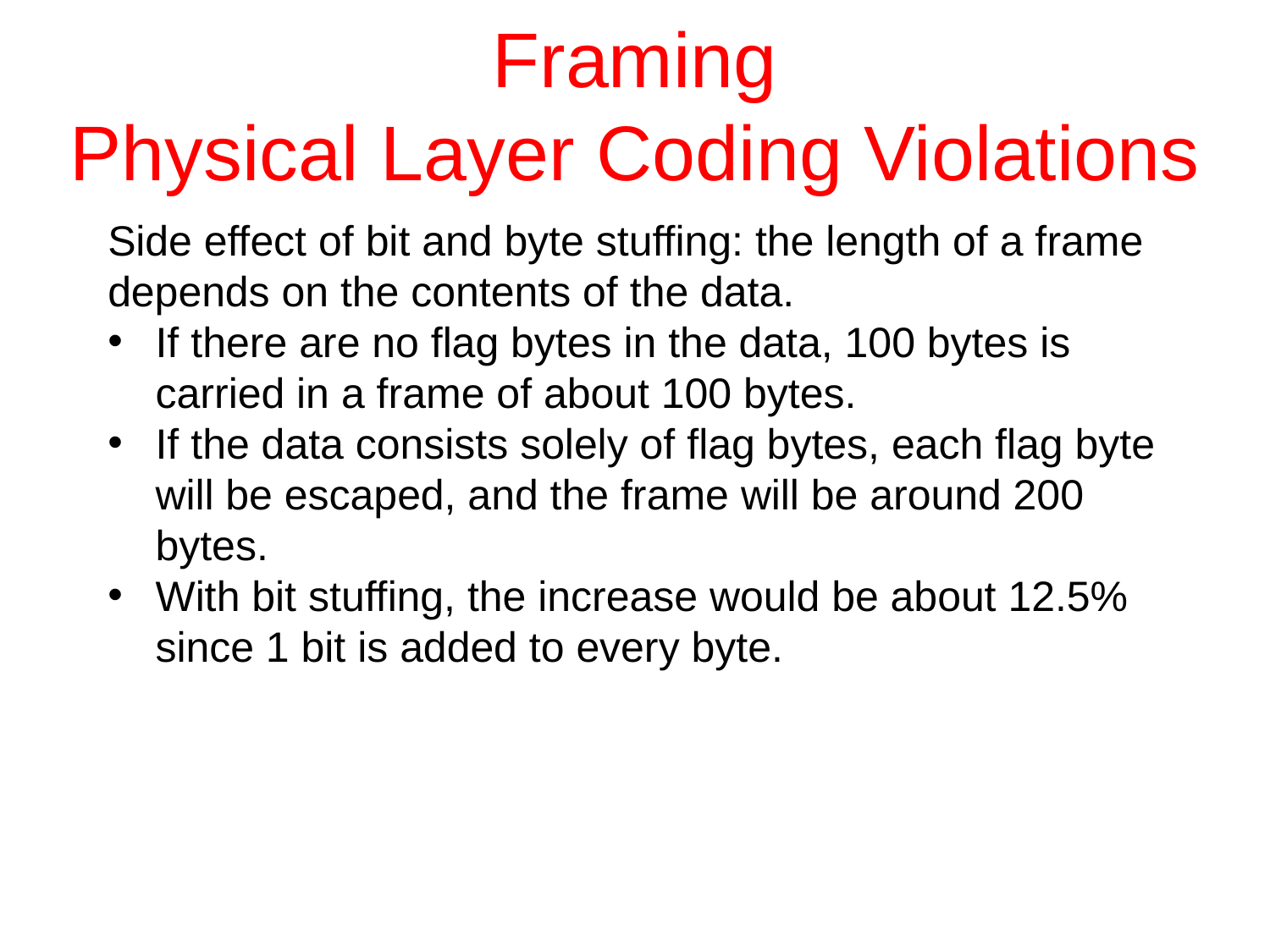

# Framing Physical Layer Coding Violations
Side effect of bit and byte stuffing: the length of a frame depends on the contents of the data.
If there are no flag bytes in the data, 100 bytes is carried in a frame of about 100 bytes.
If the data consists solely of flag bytes, each flag byte will be escaped, and the frame will be around 200 bytes.
With bit stuffing, the increase would be about 12.5% since 1 bit is added to every byte.